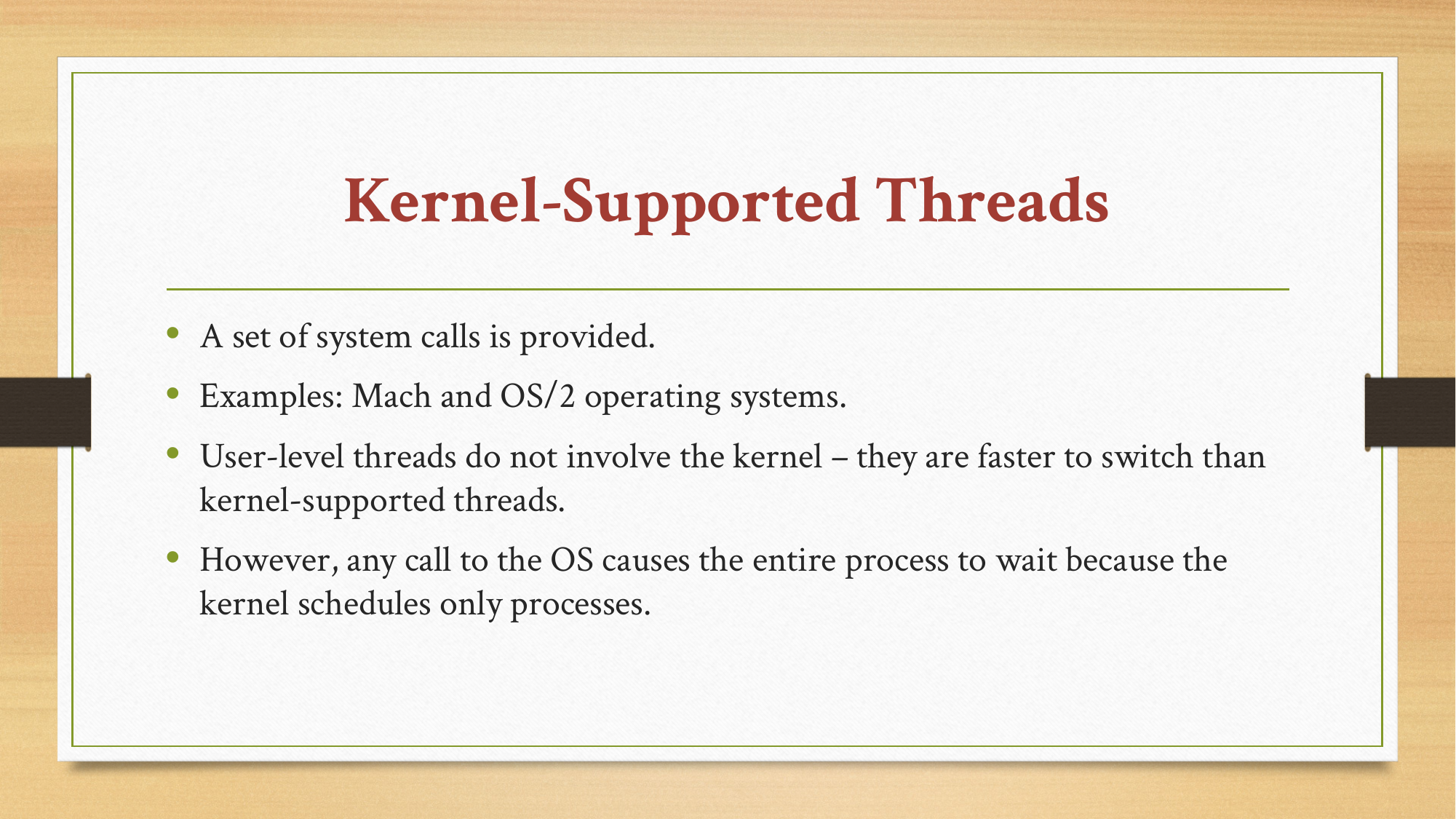

# Kernel-Supported Threads
A set of system calls is provided.
Examples: Mach and OS/2 operating systems.
User-level threads do not involve the kernel – they are faster to switch than kernel-supported threads.
However, any call to the OS causes the entire process to wait because the kernel schedules only processes.